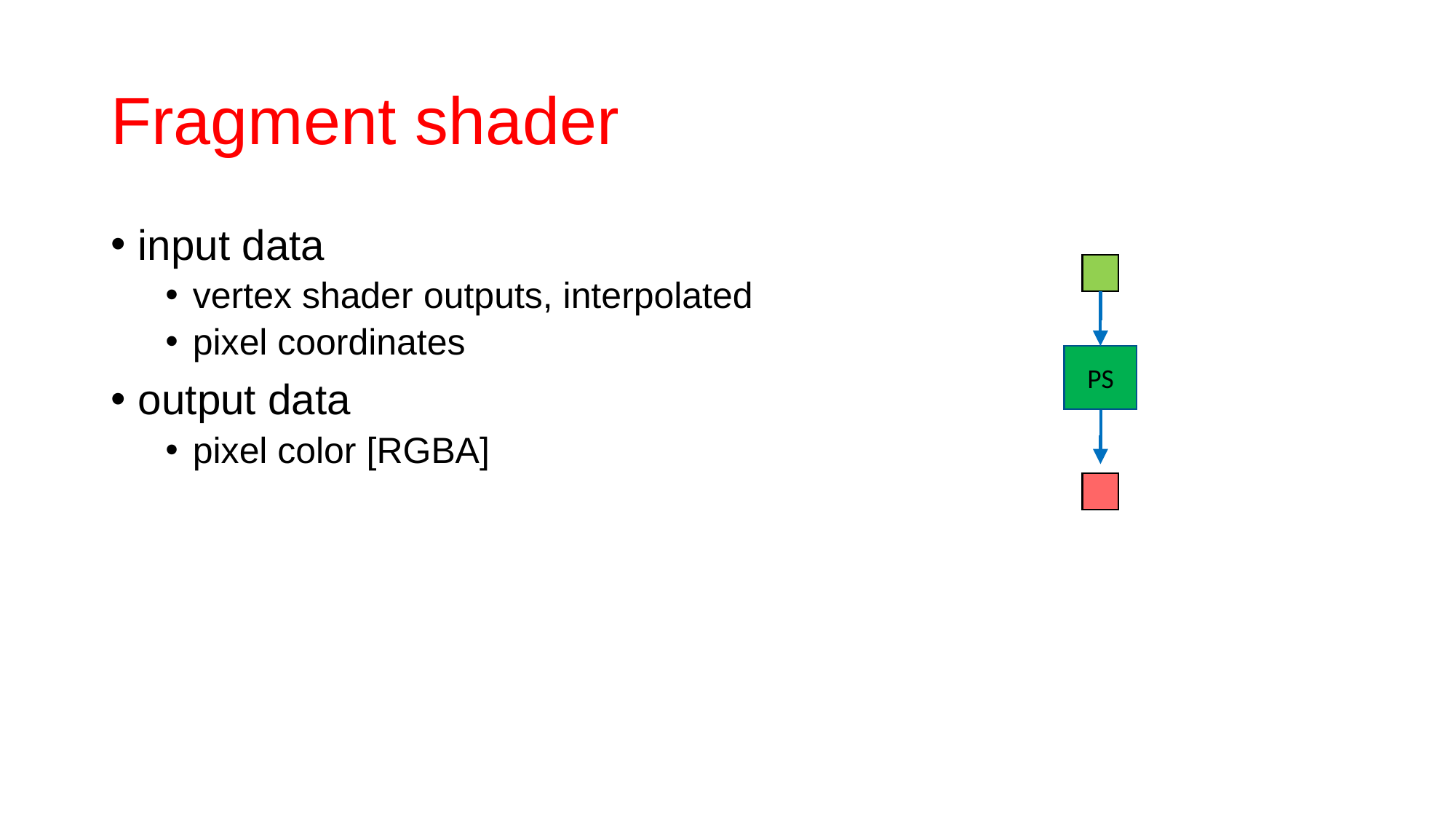

# Fragment shader
input data
vertex shader outputs, interpolated
pixel coordinates
output data
pixel color [RGBA]

PS